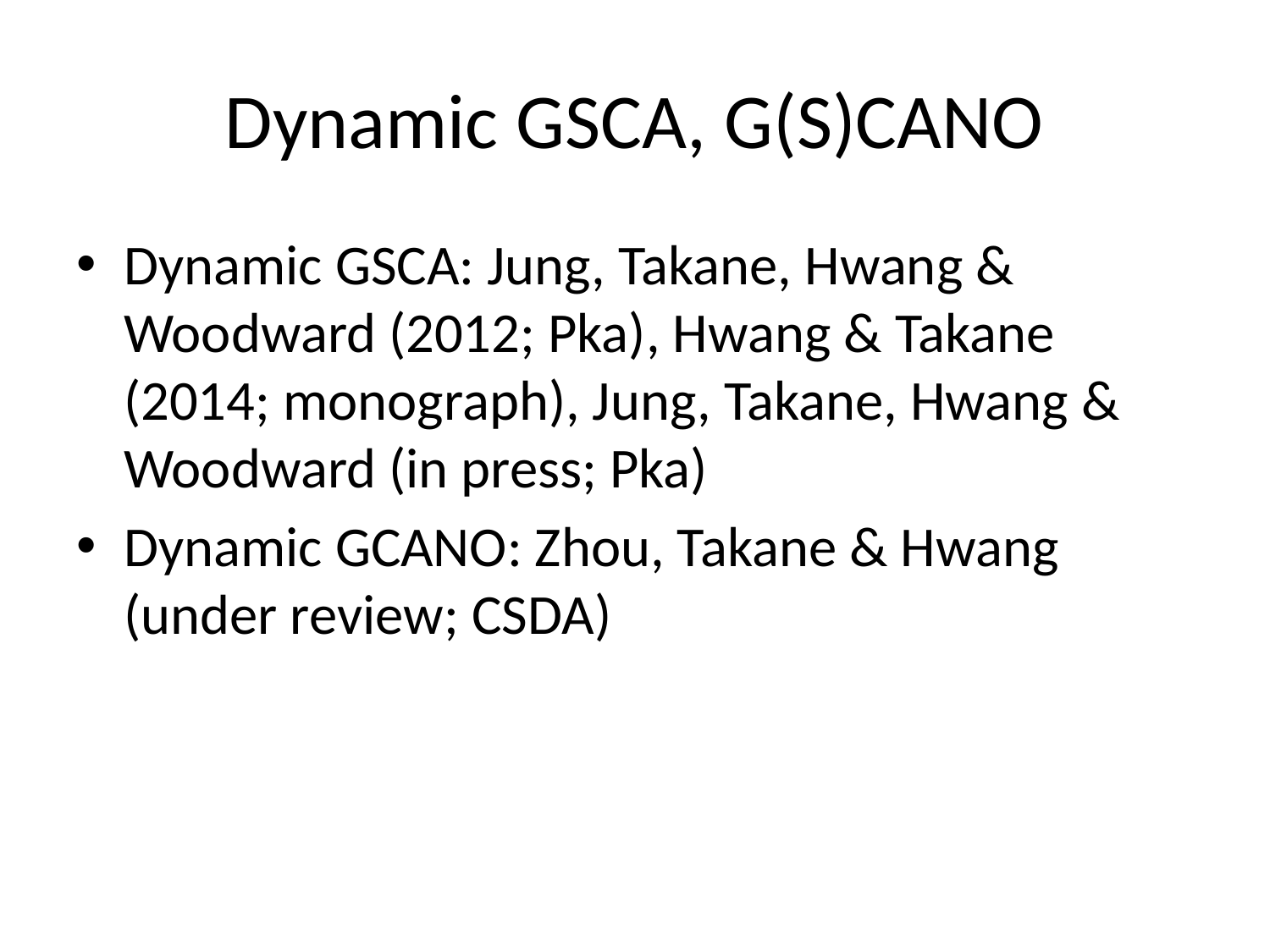

# Dynamic GSCA, G(S)CANO
Dynamic GSCA: Jung, Takane, Hwang & Woodward (2012; Pka), Hwang & Takane (2014; monograph), Jung, Takane, Hwang & Woodward (in press; Pka)
Dynamic GCANO: Zhou, Takane & Hwang (under review; CSDA)